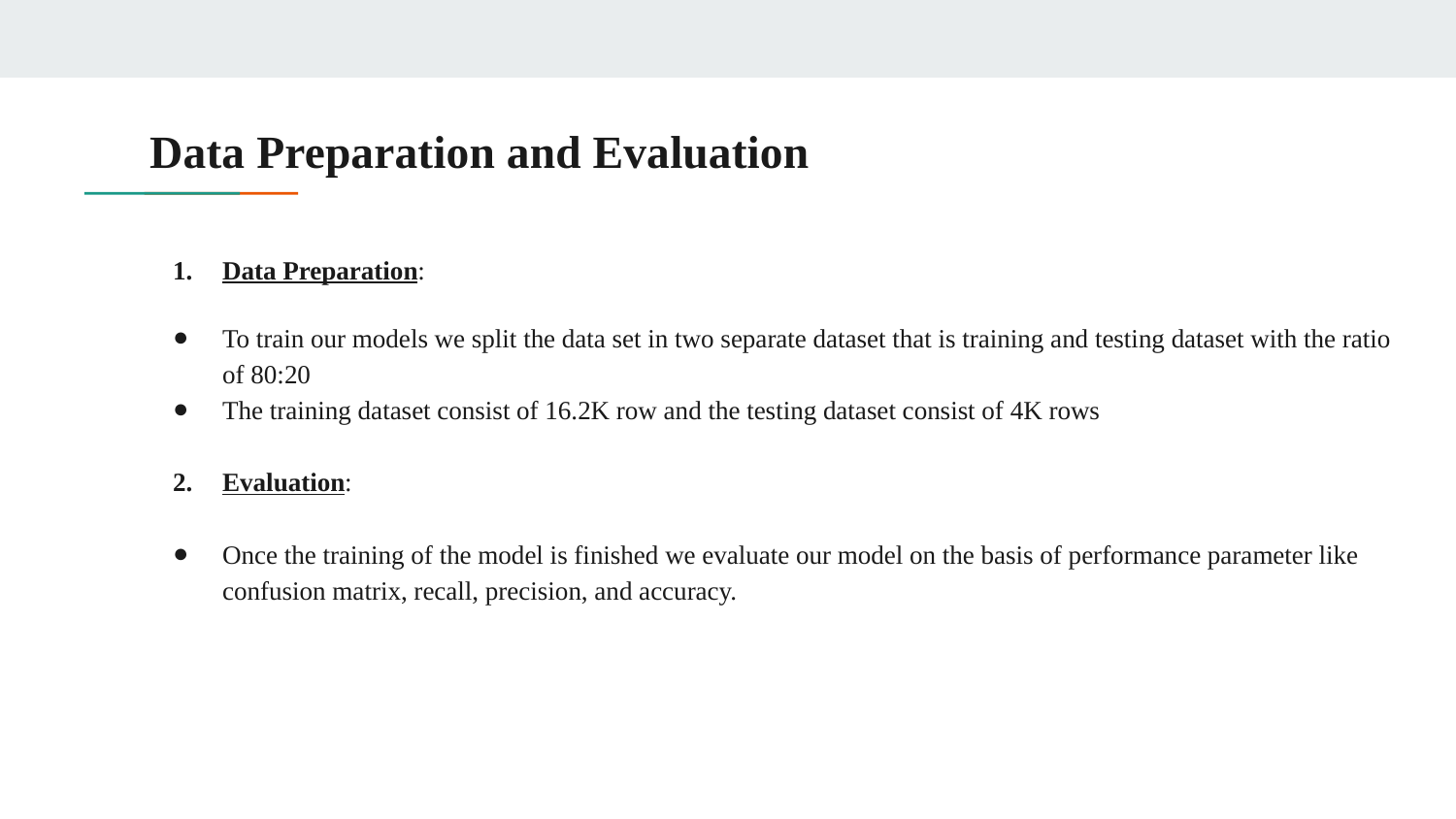

# Data Preparation and Evaluation
Data Preparation:
To train our models we split the data set in two separate dataset that is training and testing dataset with the ratio of 80:20
The training dataset consist of 16.2K row and the testing dataset consist of 4K rows
Evaluation:
Once the training of the model is finished we evaluate our model on the basis of performance parameter like confusion matrix, recall, precision, and accuracy.